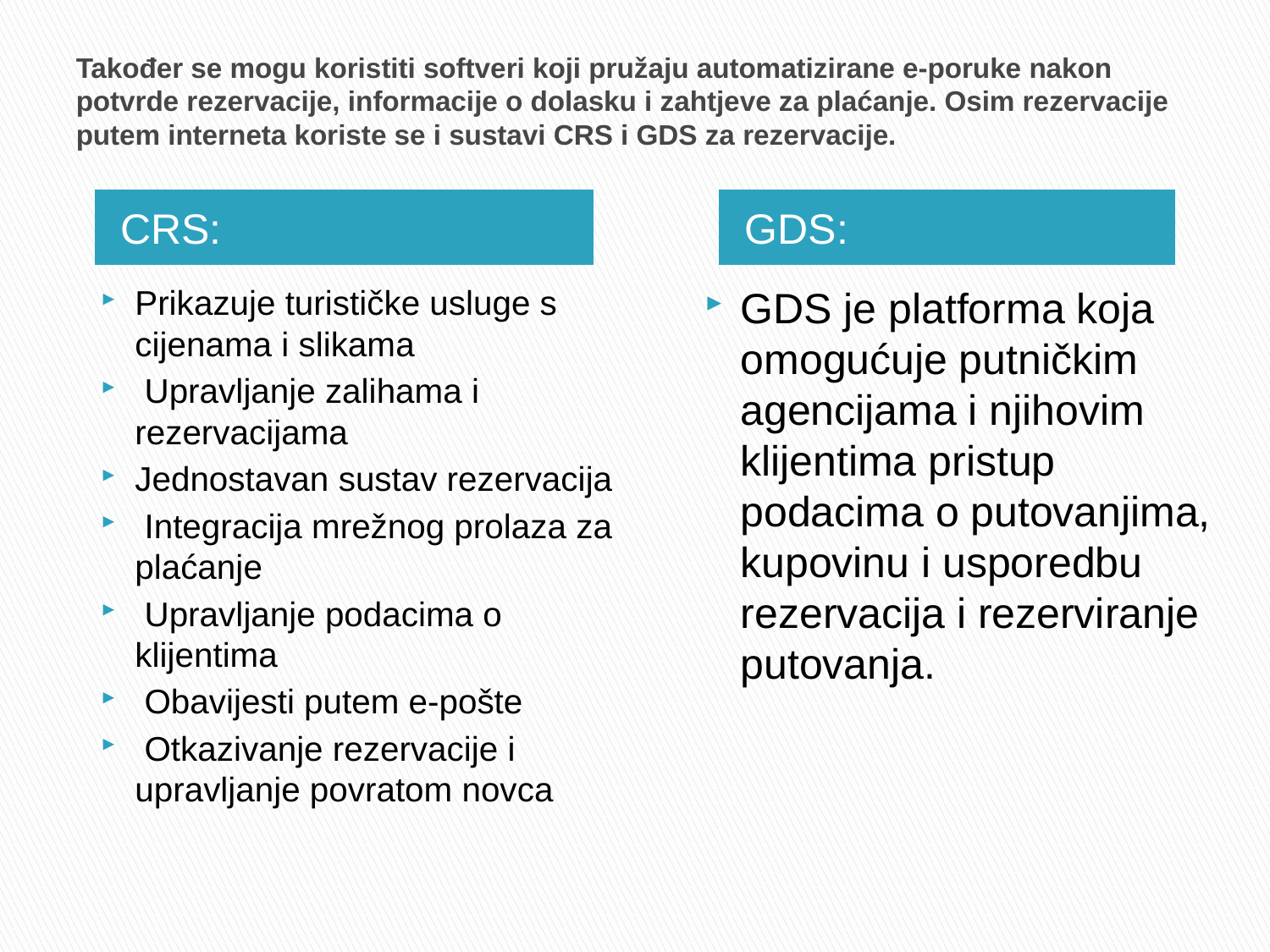

# Također se mogu koristiti softveri koji pružaju automatizirane e-poruke nakon potvrde rezervacije, informacije o dolasku i zahtjeve za plaćanje. Osim rezervacije putem interneta koriste se i sustavi CRS i GDS za rezervacije.
CRS:
GDS:
Prikazuje turističke usluge s cijenama i slikama
 Upravljanje zalihama i rezervacijama
Jednostavan sustav rezervacija
 Integracija mrežnog prolaza za plaćanje
 Upravljanje podacima o klijentima
 Obavijesti putem e-pošte
 Otkazivanje rezervacije i upravljanje povratom novca

GDS je platforma koja omogućuje putničkim agencijama i njihovim klijentima pristup podacima o putovanjima, kupovinu i usporedbu rezervacija i rezerviranje putovanja.